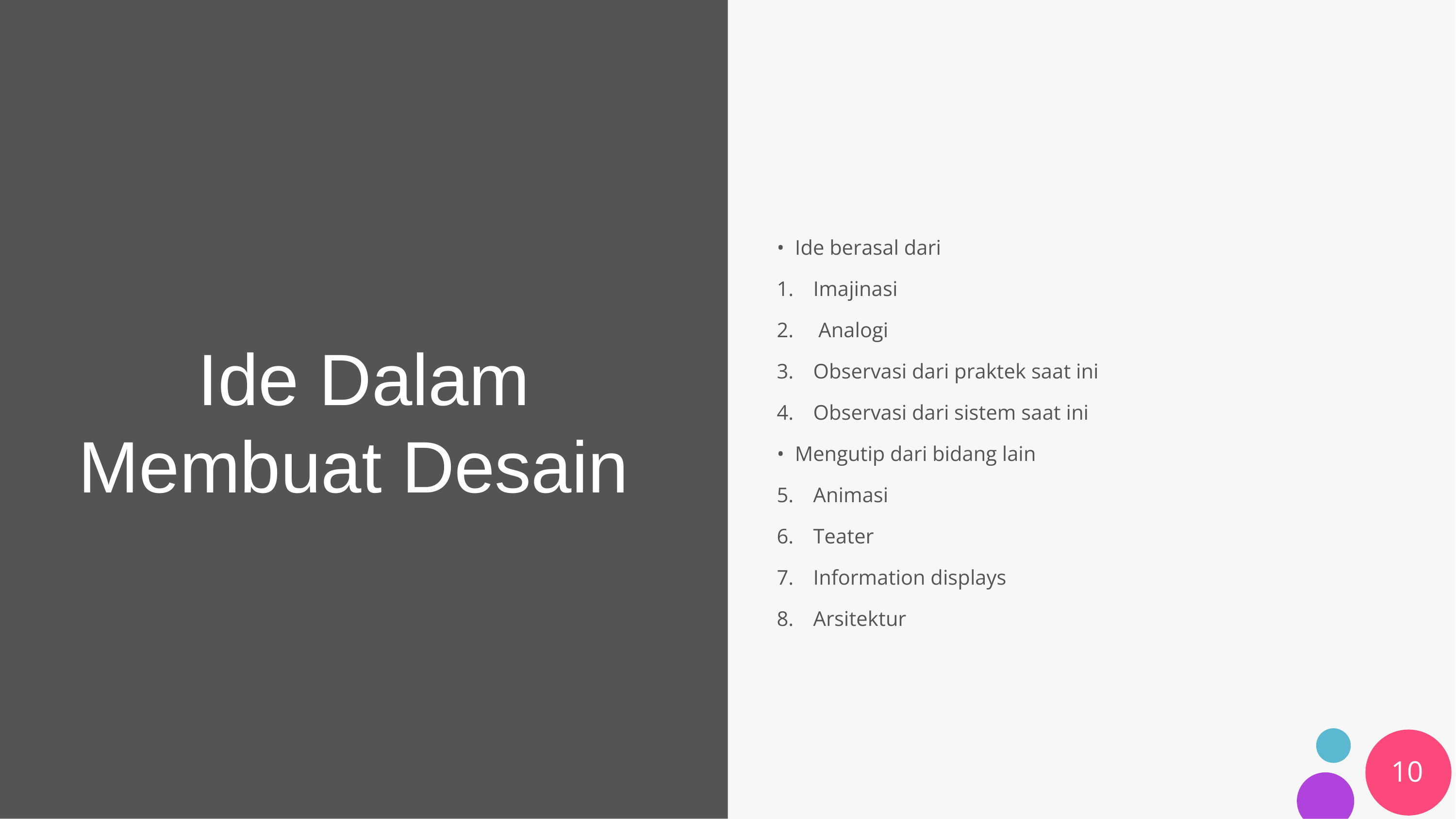

# Ide Dalam Membuat Desain

•  Ide berasal dari
Imajinasi
 Analogi
Observasi dari praktek saat ini
Observasi dari sistem saat ini
•  Mengutip dari bidang lain
Animasi
Teater
Information displays
Arsitektur
10